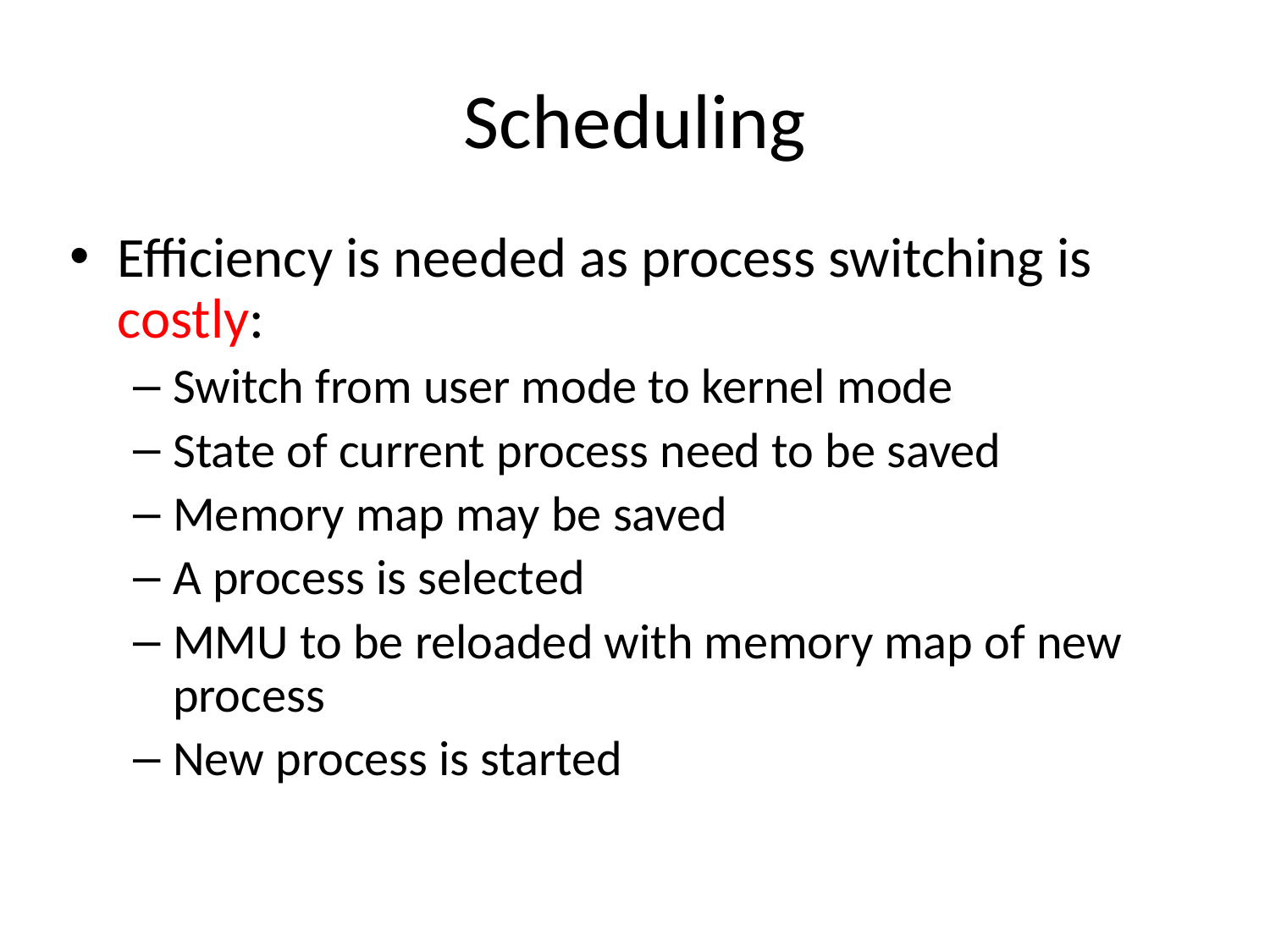

# Scheduling
Efficiency is needed as process switching is costly:
Switch from user mode to kernel mode
State of current process need to be saved
Memory map may be saved
A process is selected
MMU to be reloaded with memory map of new process
New process is started